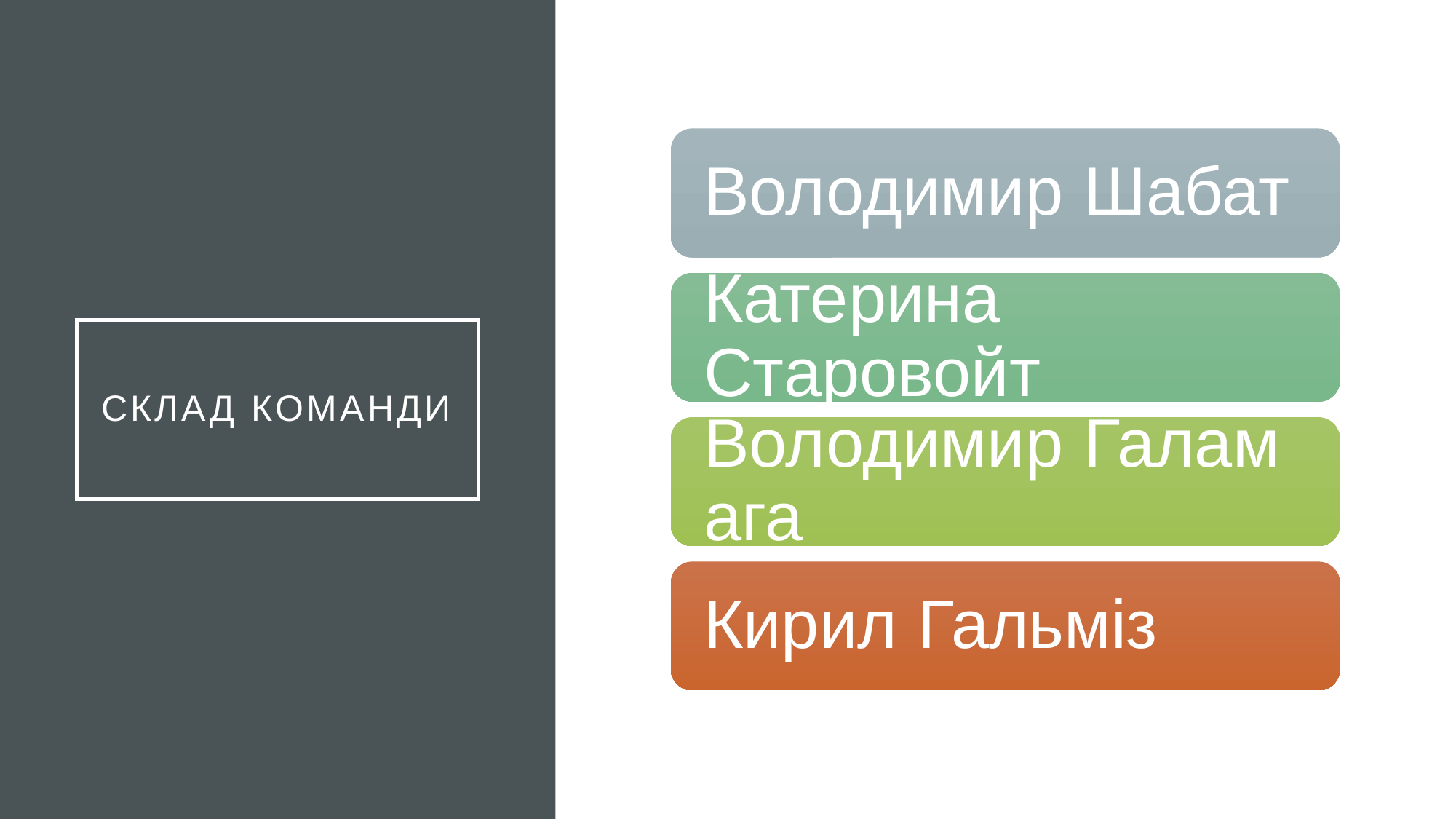

Володимир Шабат
Катерина Старовойт
Володимир Галамага
Кирил Гальміз
# Склад команди